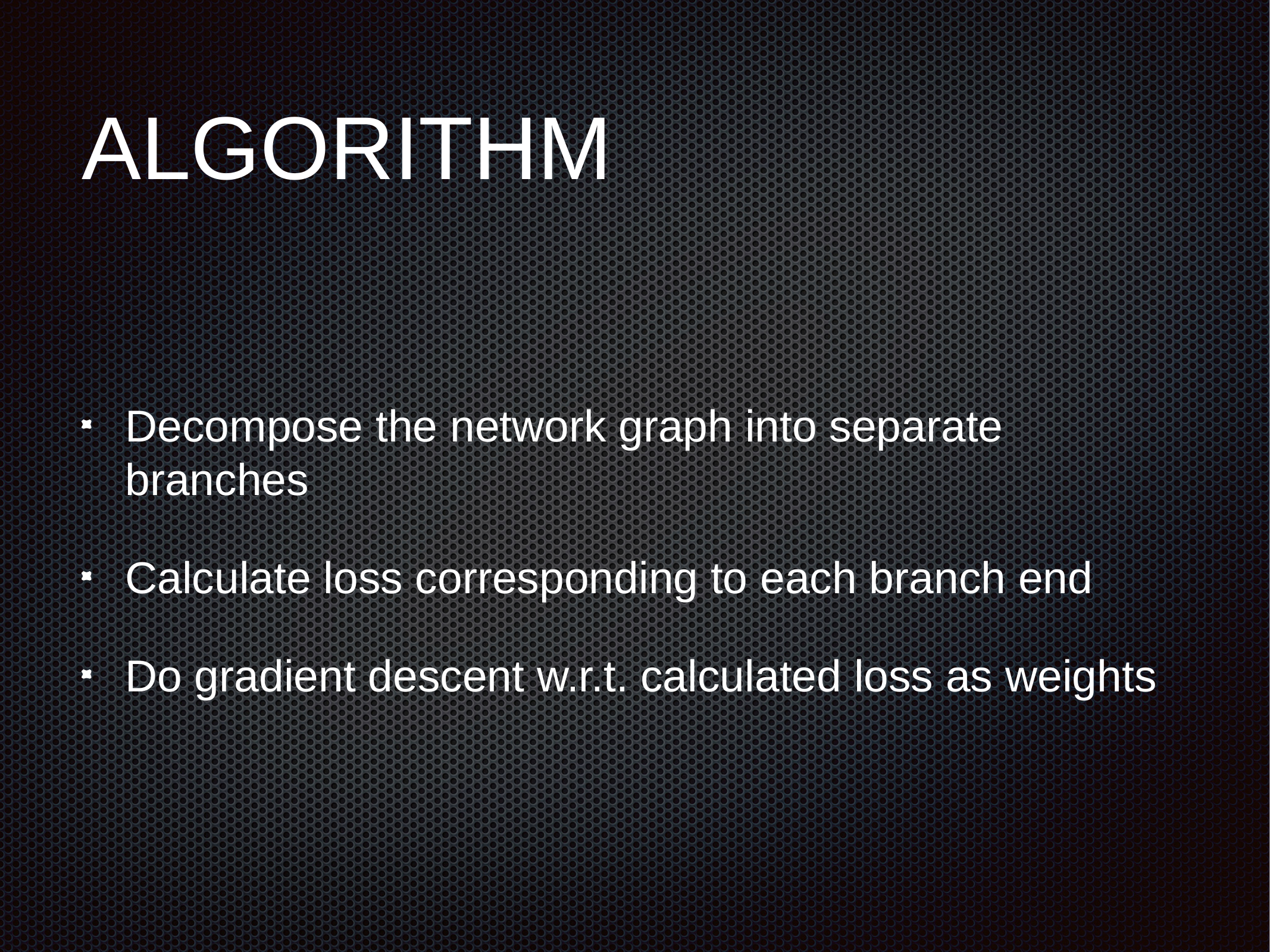

# ALGORITHM
Decompose the network graph into separate branches
Calculate loss corresponding to each branch end
Do gradient descent w.r.t. calculated loss as weights